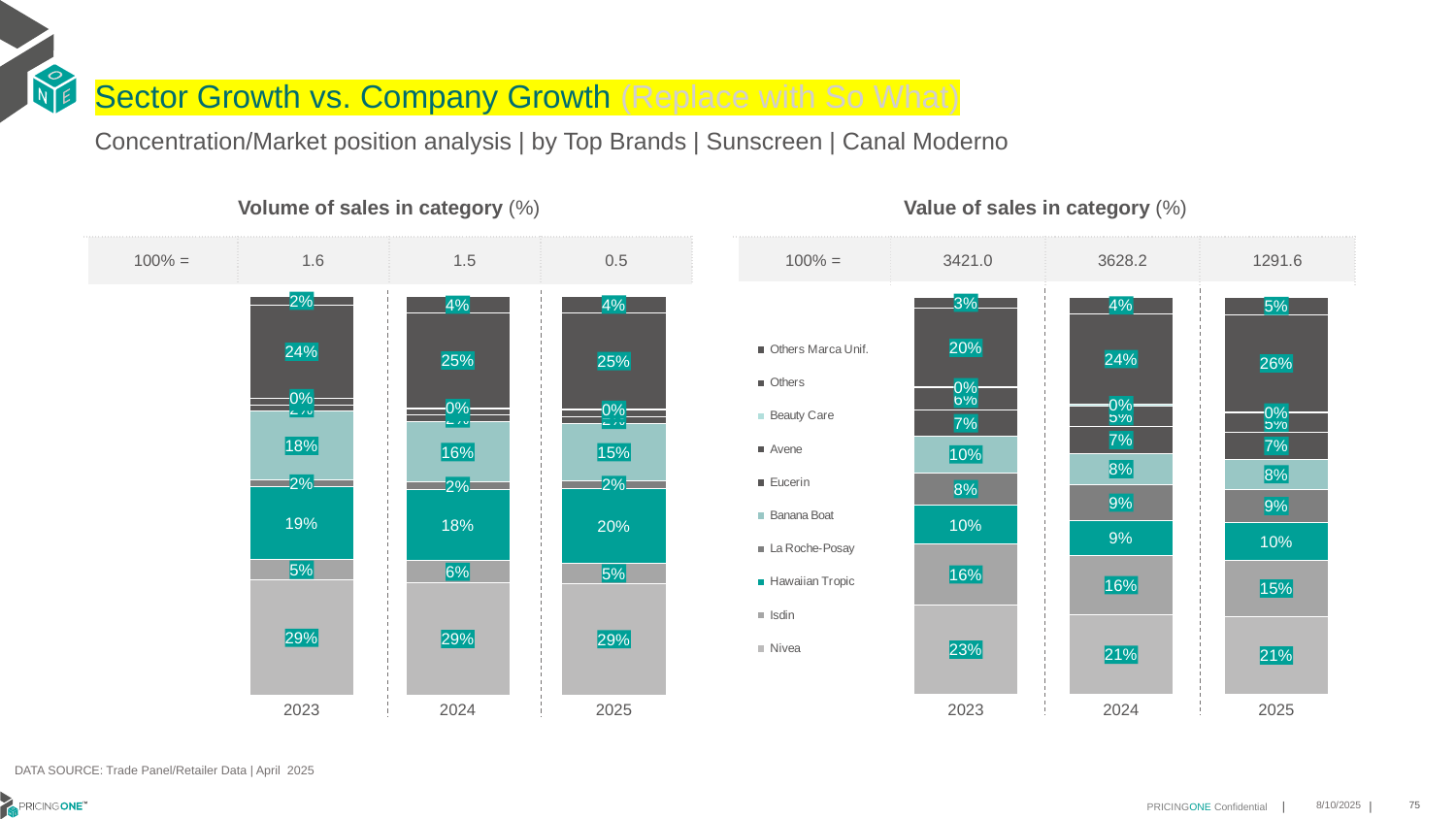

# Sector Growth vs. Company Growth (Replace with So What)
Concentration/Market position analysis | by Top Brands | Sunscreen | Canal Moderno
| Volume of sales in category (%) |  |  |  |
| --- | --- | --- | --- |
| 100% = | 1.6 | 1.5 | 0.5 |
| Value of sales in category (%) |  |  |  |
| --- | --- | --- | --- |
| 100% = | 3421.0 | 3628.2 | 1291.6 |

### Chart

| Category | Nivea | Isdin | Hawaiian Tropic | La Roche-Posay | Banana Boat | Eucerin | Avene | Beauty Care | Others | Others Marca Unif. |
|---|---|---|---|---|---|---|---|---|---|---|
| 2023 | 0.2946254775592868 | 0.05419790193268499 | 0.18541733457271892 | 0.01751675992030395 | 0.17615976912205986 | 0.016050208758752023 | 0.0177815452674425 | 0.0003807452064240522 | 0.23787025766032693 | 0.02326948513202371 |
| 2024 | 0.2934725155034931 | 0.05890259561710977 | 0.18487732018484063 | 0.02047288657289378 | 0.15745555843275236 | 0.01813368108854143 | 0.016987770727162548 | 0.0022077294557025892 | 0.2474899424175038 | 0.044049808725737 |
| 2025 | 0.29228479720961326 | 0.05253821750601714 | 0.19532707313748593 | 0.01999055182213525 | 0.15095611452087843 | 0.018352992140833867 | 0.016519373432694804 | 0.00185602545406337 | 0.252174854776278 | 0.04345788372019203 |

### Chart

| Category | Nivea | Isdin | Hawaiian Tropic | La Roche-Posay | Banana Boat | Eucerin | Avene | Beauty Care | Others | Others Marca Unif. |
|---|---|---|---|---|---|---|---|---|---|---|
| 2023 | 0.23253434315082674 | 0.15698601475857268 | 0.10036343382838378 | 0.0845077478813656 | 0.09504580681765824 | 0.06691781979330837 | 0.05965675351366304 | 0.0007395449029225418 | 0.20324853535329898 | 0.029777644913578084 |
| 2024 | 0.2091985467242746 | 0.15557580580681818 | 0.09275864667780777 | 0.0929861933474563 | 0.08204528873940736 | 0.07037711328809898 | 0.054809586897795776 | 0.003750104123730115 | 0.23849871439461093 | 0.043513440075606376 |
| 2025 | 0.2053375650017064 | 0.14732799782306075 | 0.0995042245440768 | 0.08815649805108287 | 0.07949788977621292 | 0.06991733304154611 | 0.05175277455054425 | 0.0031272899254185206 | 0.2553784272863514 | 0.04722342466390062 |
DATA SOURCE: Trade Panel/Retailer Data | April  2025

8/10/2025
75